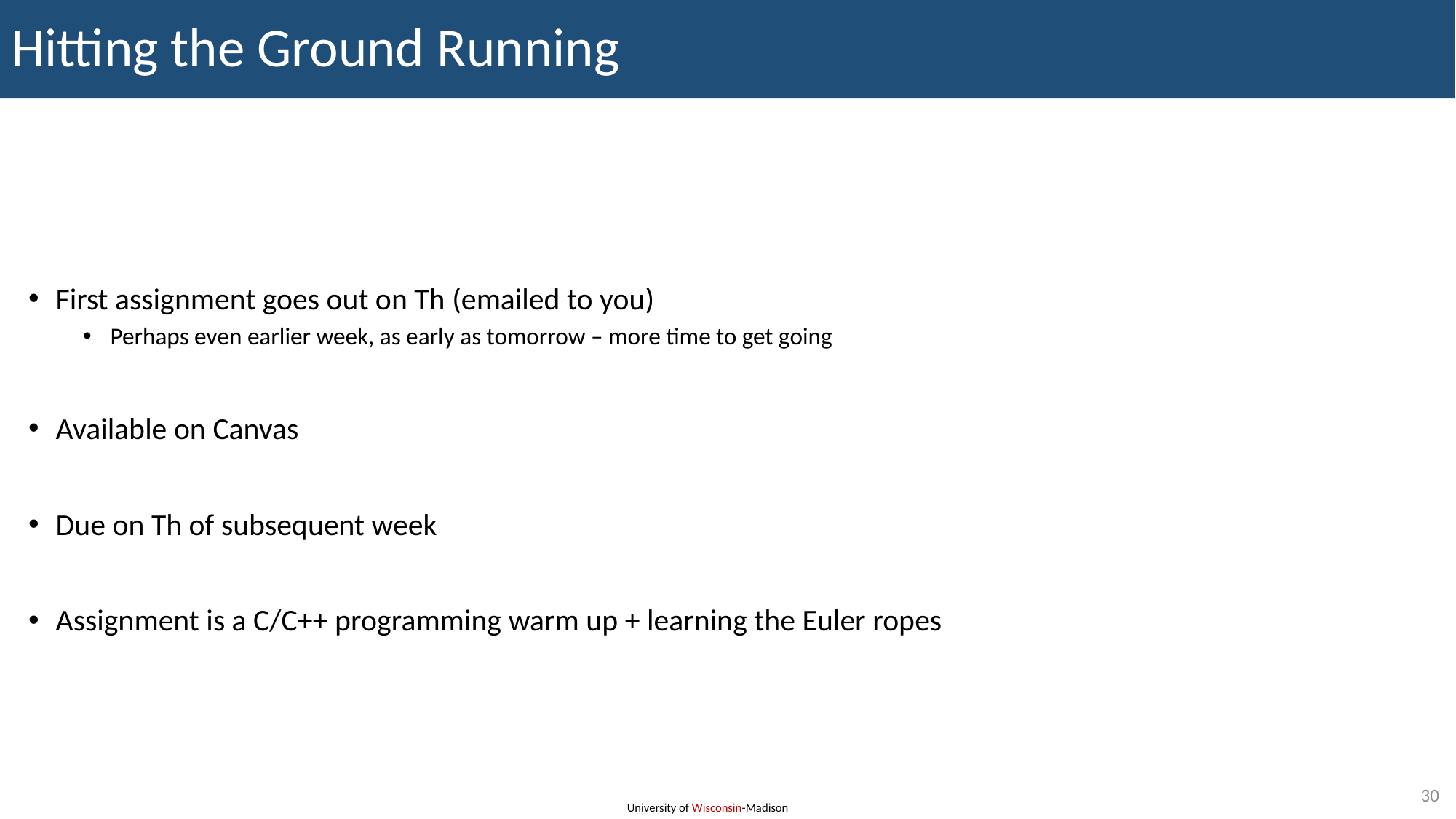

# Hitting the Ground Running

First assignment goes out on Th (emailed to you)
Perhaps even earlier week, as early as tomorrow – more time to get going

Available on Canvas

Due on Th of subsequent week

Assignment is a C/C++ programming warm up + learning the Euler ropes
30